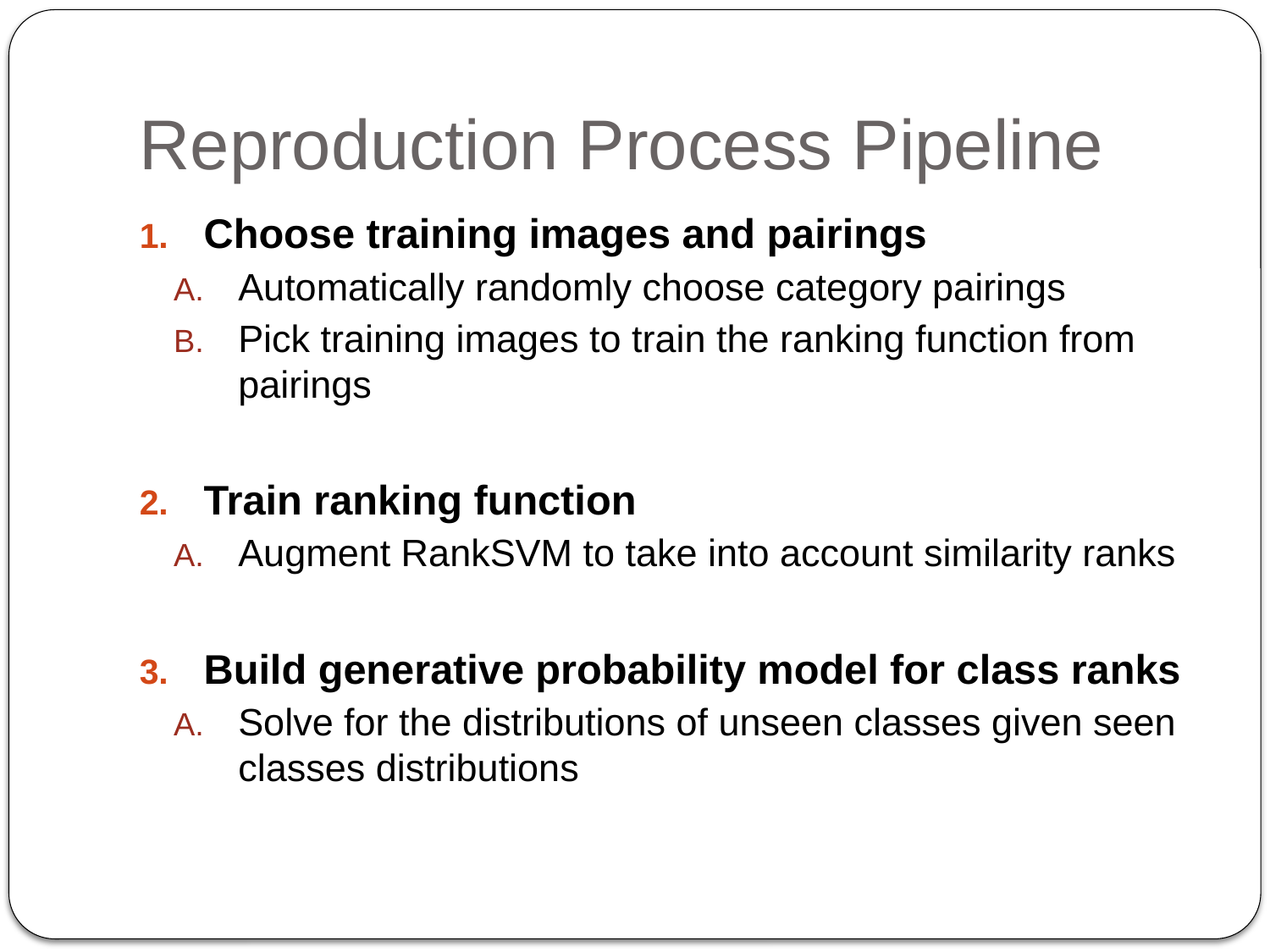

# Reproduction Process Pipeline
Choose training images and pairings
Automatically randomly choose category pairings
Pick training images to train the ranking function from pairings

Train ranking function
Augment RankSVM to take into account similarity ranks

Build generative probability model for class ranks
Solve for the distributions of unseen classes given seen classes distributions